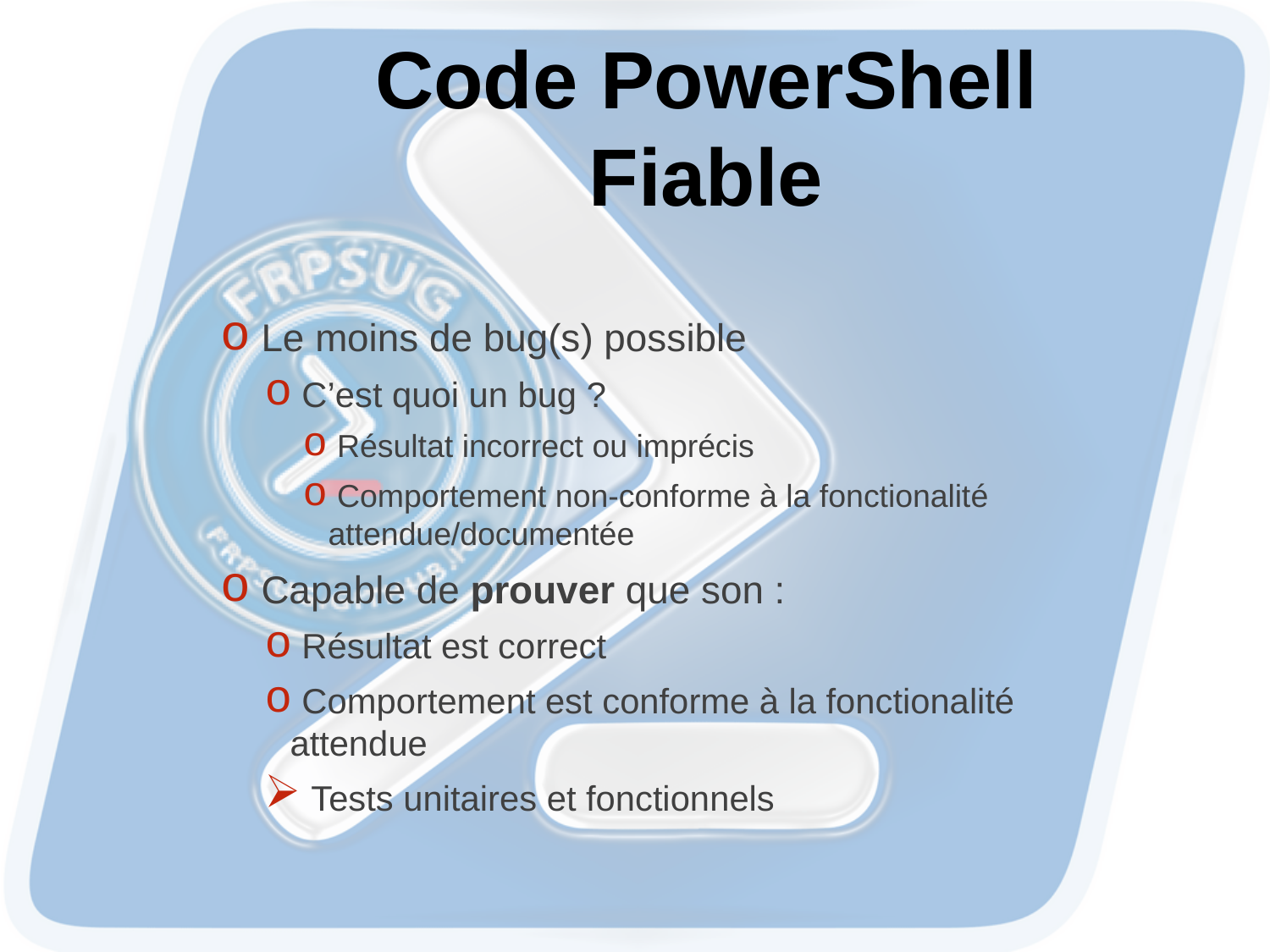

# Code PowerShell Fiable
 Le moins de bug(s) possible
 C’est quoi un bug ?
 Résultat incorrect ou imprécis
 Comportement non-conforme à la fonctionalité attendue/documentée
 Capable de prouver que son :
 Résultat est correct
 Comportement est conforme à la fonctionalité attendue
 Tests unitaires et fonctionnels